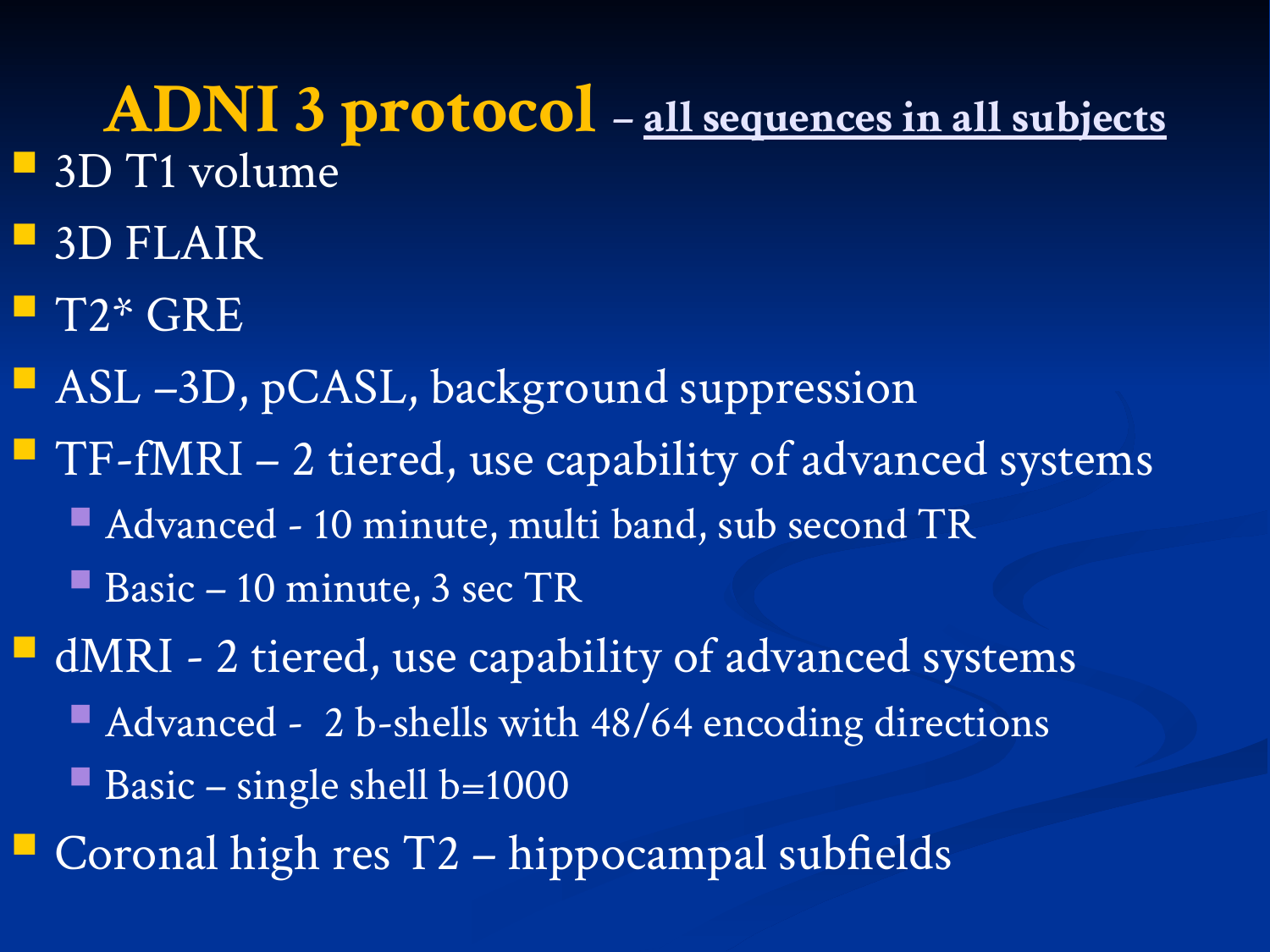

# ADNI 3 protocol – all sequences in all subjects
3D T1 volume
3D FLAIR
T2* GRE
ASL –3D, pCASL, background suppression
TF-fMRI – 2 tiered, use capability of advanced systems
Advanced - 10 minute, multi band, sub second TR
Basic – 10 minute, 3 sec TR
dMRI - 2 tiered, use capability of advanced systems
Advanced -  2 b-shells with 48/64 encoding directions
Basic – single shell b=1000
Coronal high res T2 – hippocampal subfields